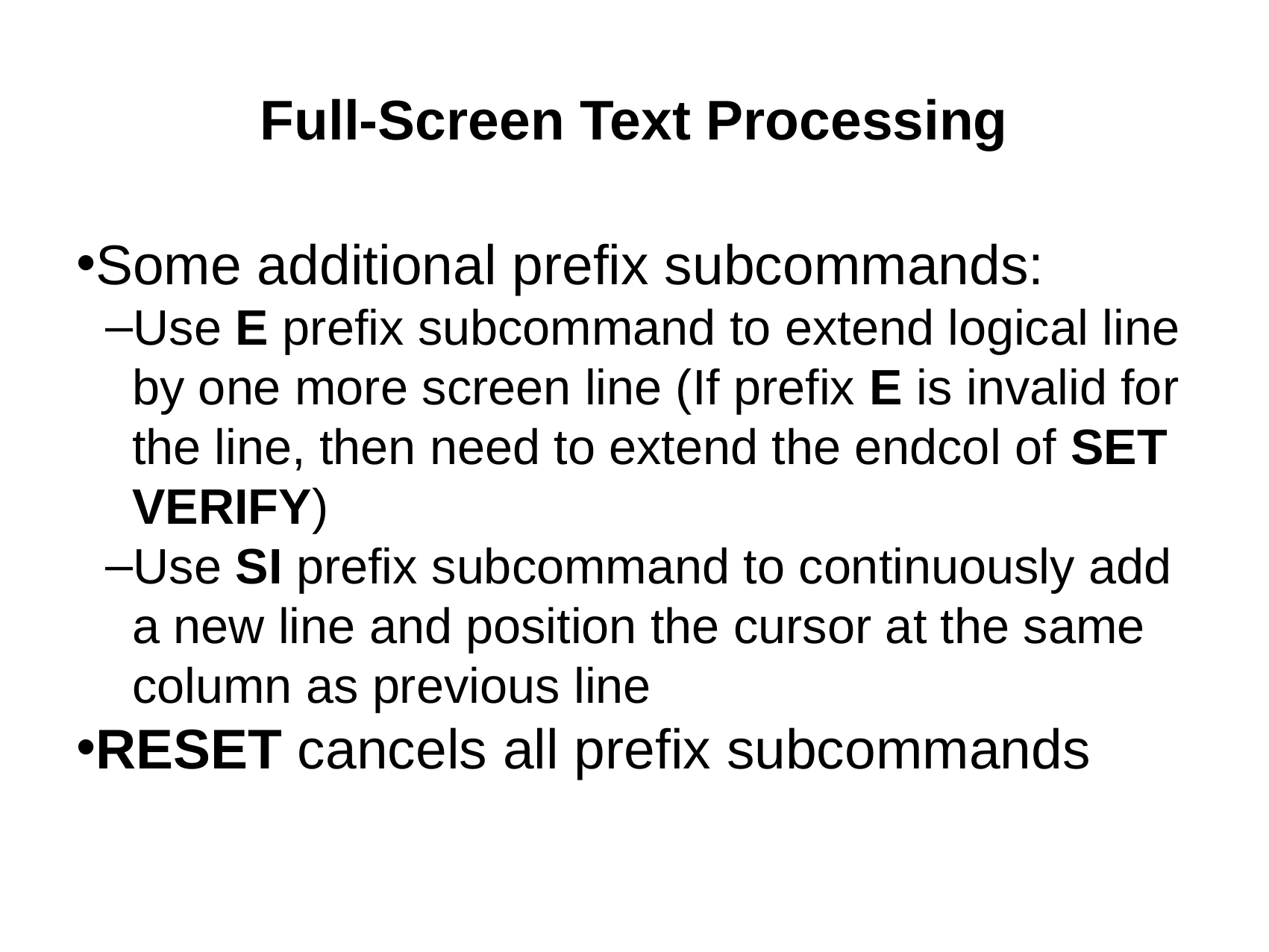

Full-Screen Text Processing
Some additional prefix subcommands:
Use E prefix subcommand to extend logical line by one more screen line (If prefix E is invalid for the line, then need to extend the endcol of SET VERIFY)
Use SI prefix subcommand to continuously add a new line and position the cursor at the same column as previous line
RESET cancels all prefix subcommands